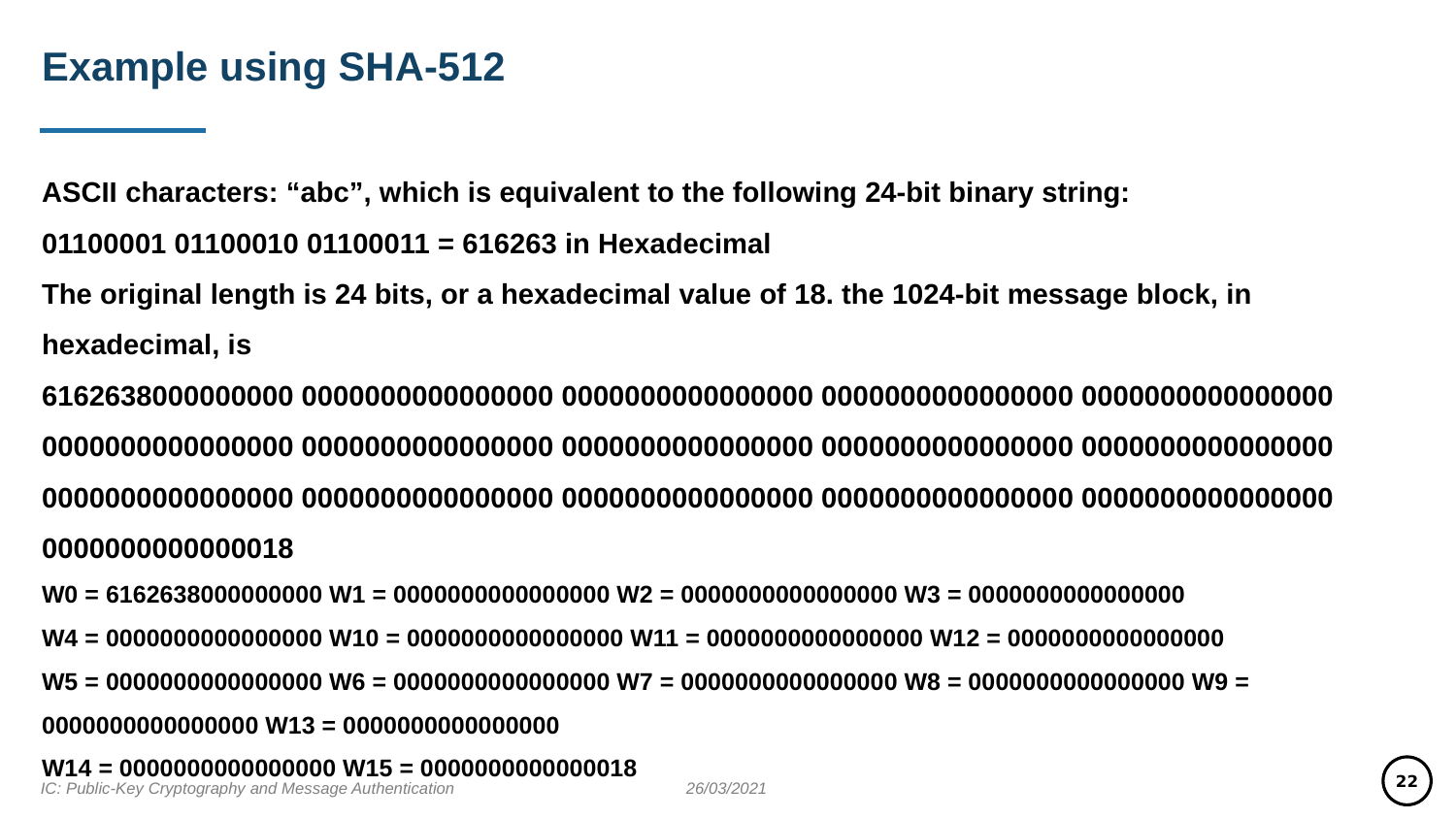

# Example using SHA-512
ASCII characters: “abc”, which is equivalent to the following 24-bit binary string:
01100001 01100010 01100011 = 616263 in Hexadecimal
The original length is 24 bits, or a hexadecimal value of 18. the 1024-bit message block, in hexadecimal, is
6162638000000000 0000000000000000 0000000000000000 0000000000000000 0000000000000000 0000000000000000 0000000000000000 0000000000000000 0000000000000000 0000000000000000 0000000000000000 0000000000000000 0000000000000000 0000000000000000 0000000000000000 0000000000000018
W0 = 6162638000000000 W1 = 0000000000000000 W2 = 0000000000000000 W3 = 0000000000000000
W4 = 0000000000000000 W10 = 0000000000000000 W11 = 0000000000000000 W12 = 0000000000000000
W5 = 0000000000000000 W6 = 0000000000000000 W7 = 0000000000000000 W8 = 0000000000000000 W9 = 0000000000000000 W13 = 0000000000000000
W14 = 0000000000000000 W15 = 0000000000000018